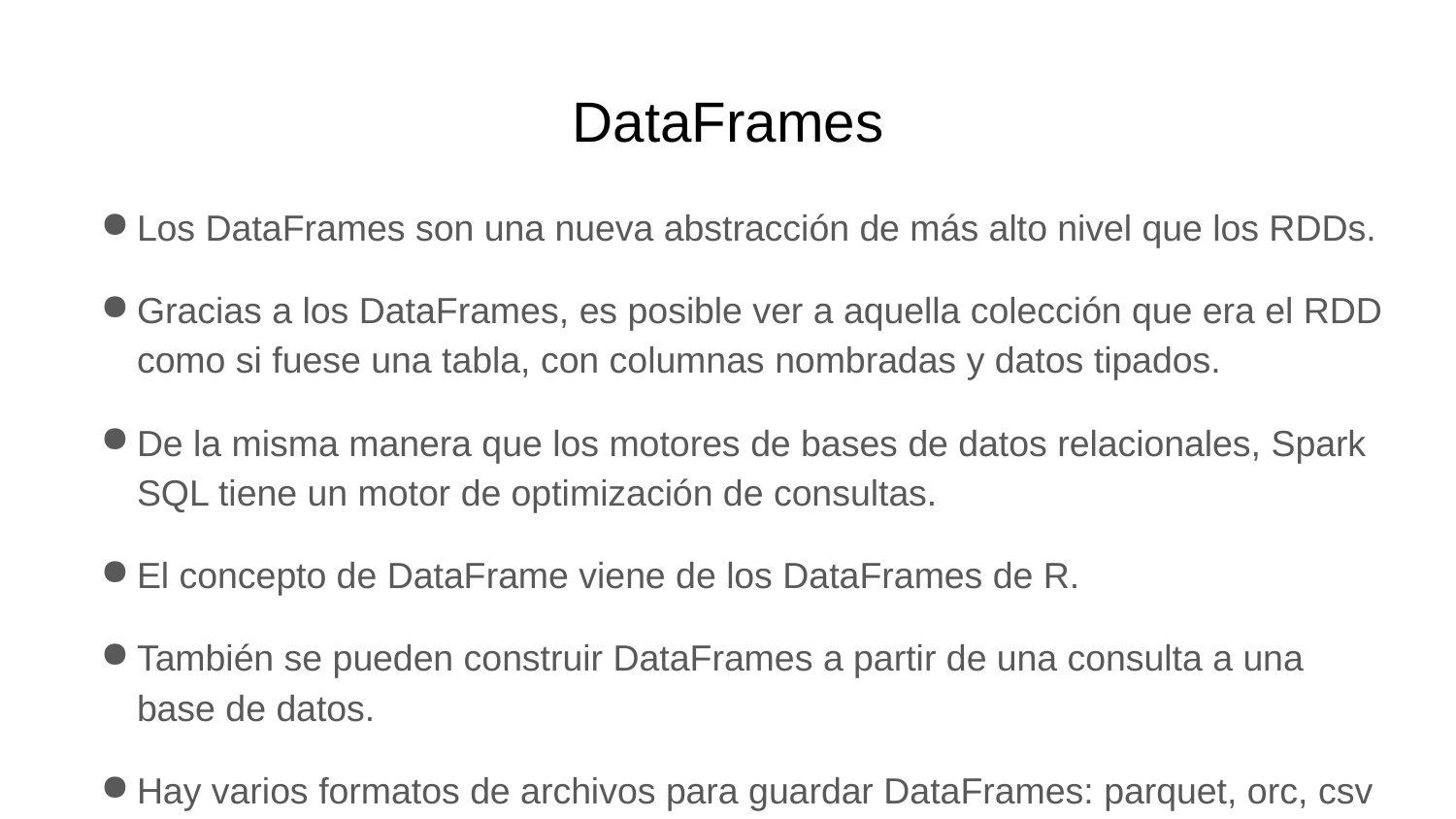

# DataFrames
Los DataFrames son una nueva abstracción de más alto nivel que los RDDs.
Gracias a los DataFrames, es posible ver a aquella colección que era el RDD como si fuese una tabla, con columnas nombradas y datos tipados.
De la misma manera que los motores de bases de datos relacionales, Spark SQL tiene un motor de optimización de consultas.
El concepto de DataFrame viene de los DataFrames de R.
También se pueden construir DataFrames a partir de una consulta a una base de datos.
Hay varios formatos de archivos para guardar DataFrames: parquet, orc, csv